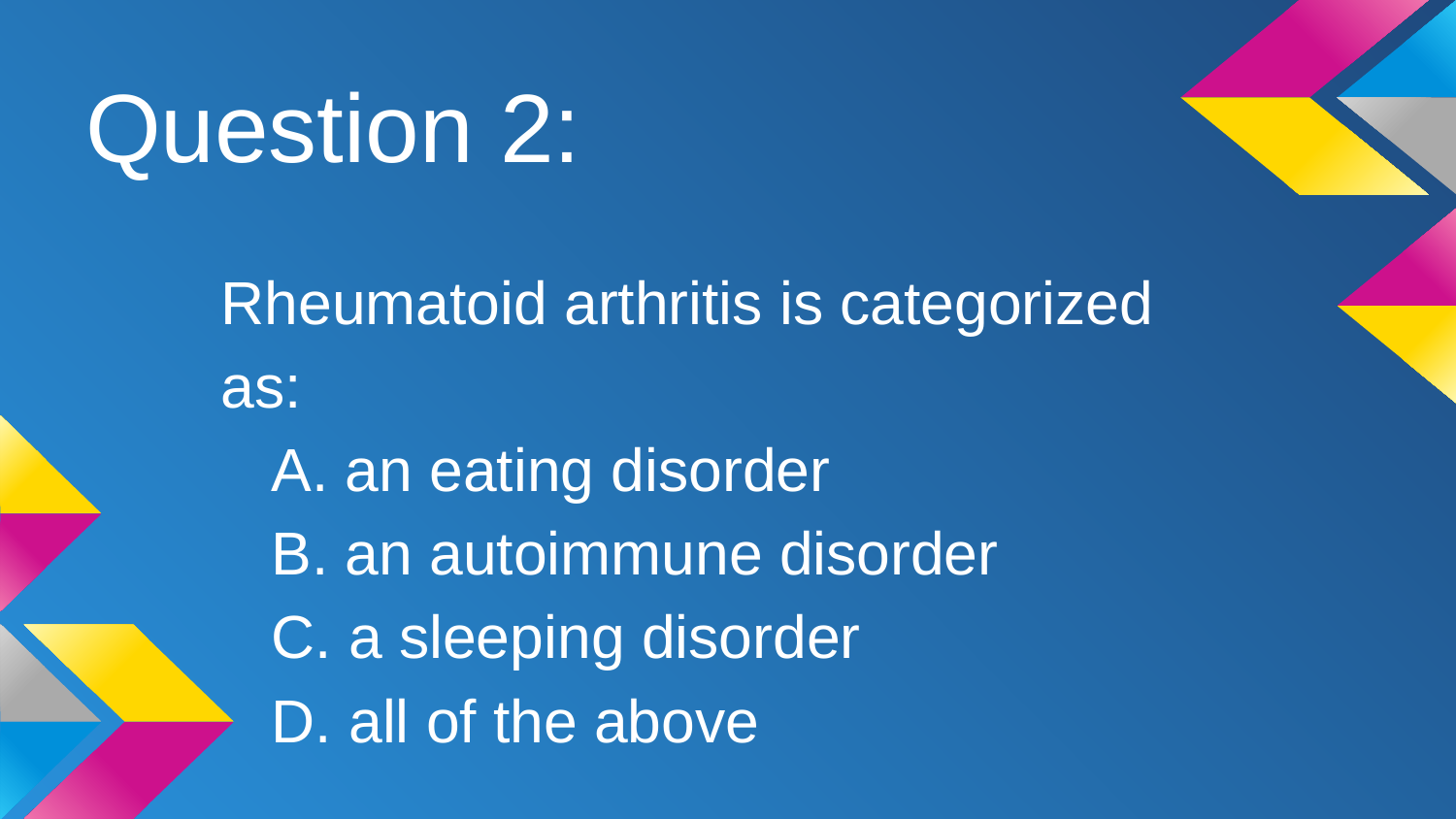

# Question 2:
Rheumatoid arthritis is categorized as:
   A. an eating disorder
   B. an autoimmune disorder
   C. a sleeping disorder
   D. all of the above